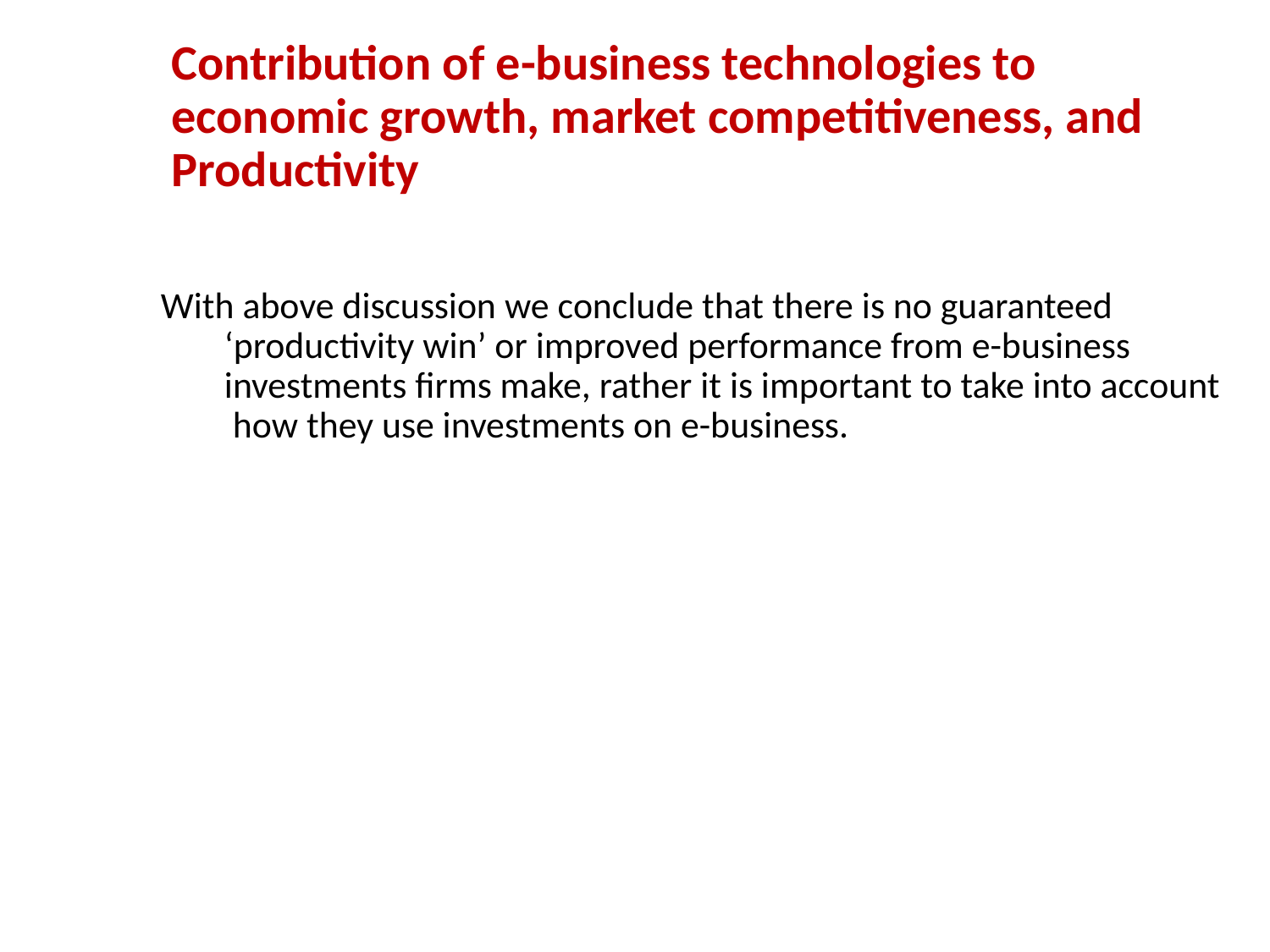

# Contribution of e-business technologies to economic growth, market competitiveness, and Productivity

With above discussion we conclude that there is no guaranteed ‘productivity win’ or improved performance from e-business investments firms make, rather it is important to take into account  how they use investments on e-business.